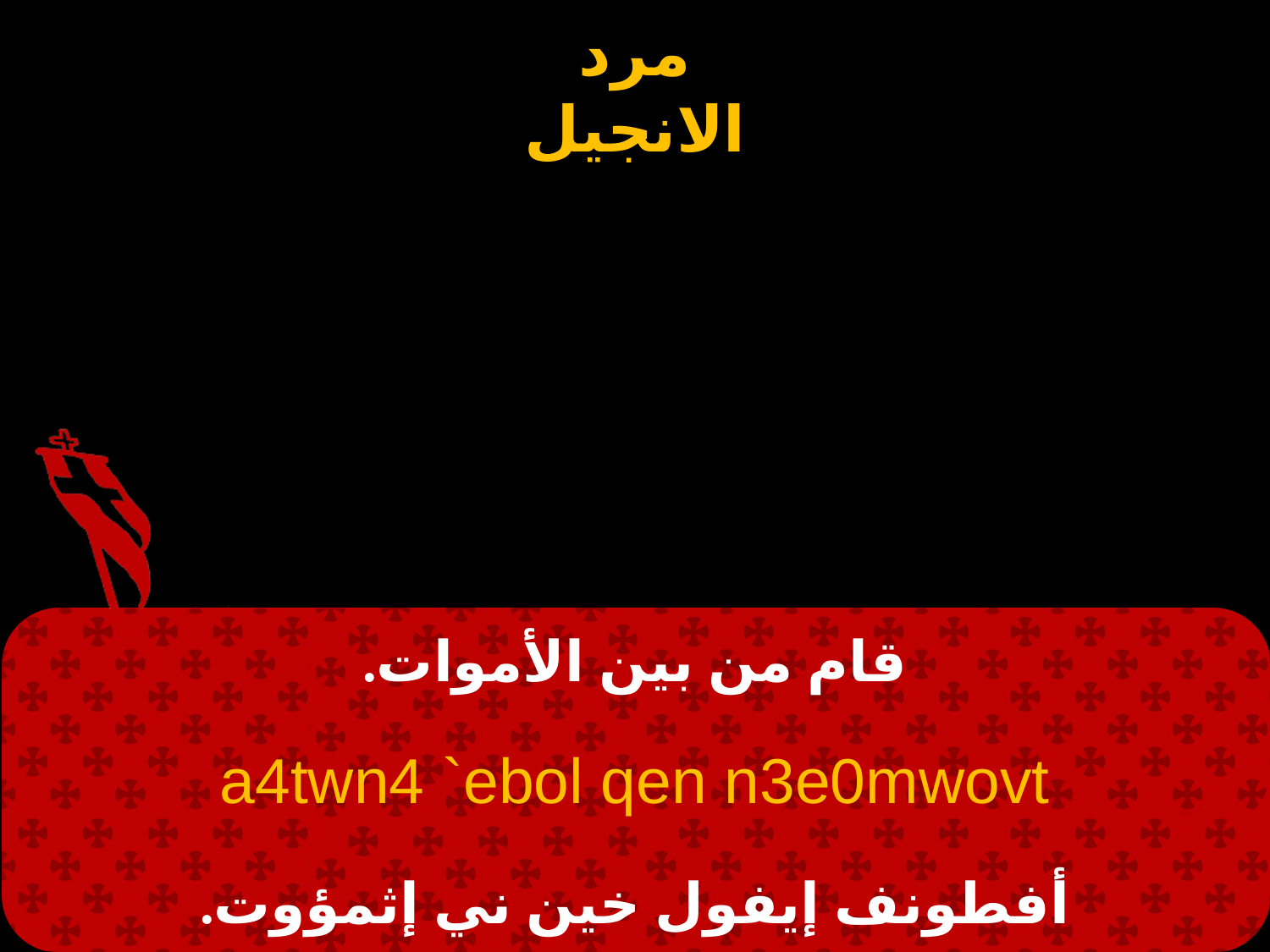

# قام من بين الأموات.
a4twn4 `ebol qen n3e0mwovt
أفطونف إيفول خين ني إثمؤوت.